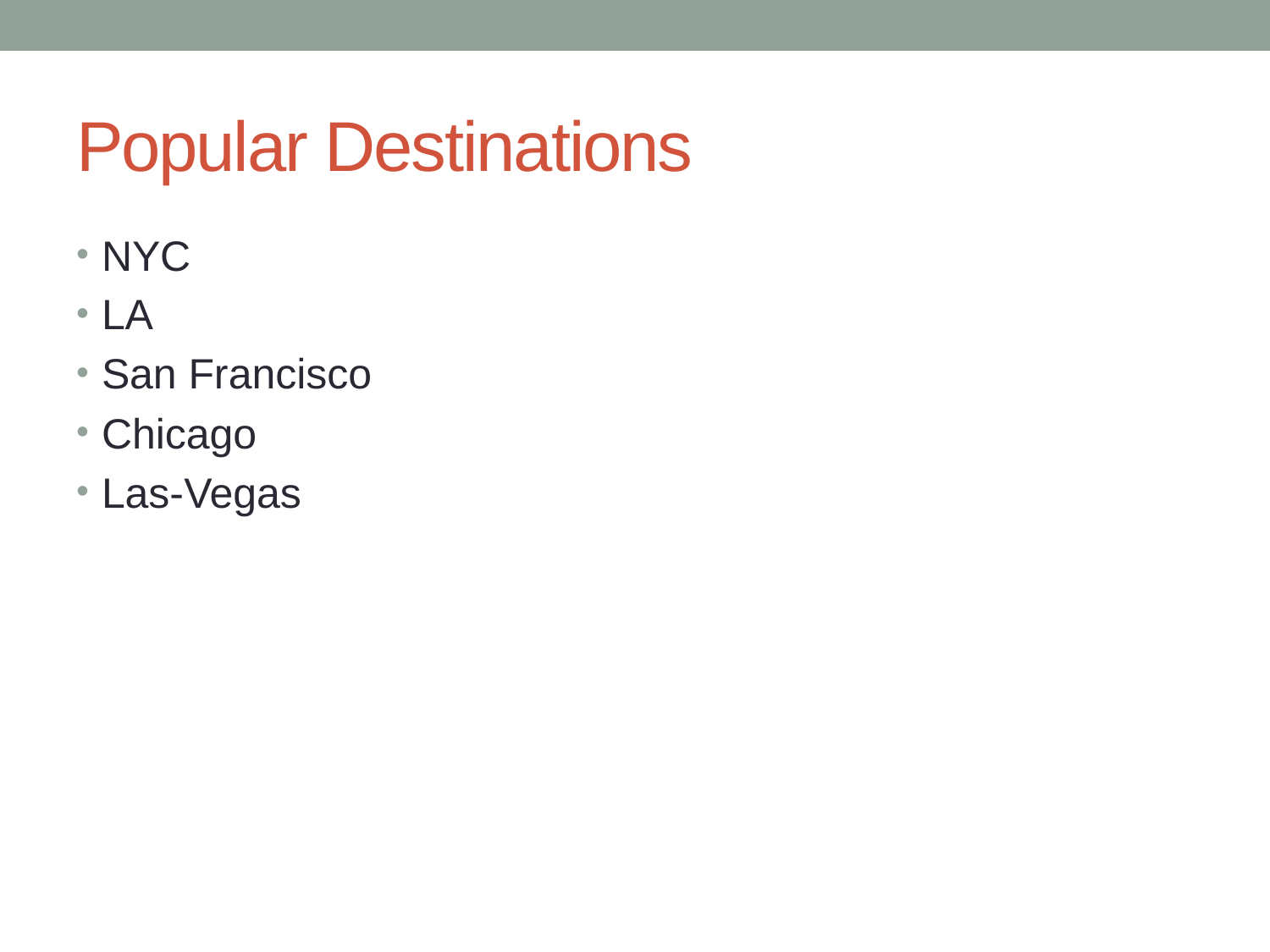

# Popular Destinations
NYC
LA
San Francisco
Chicago
Las-Vegas